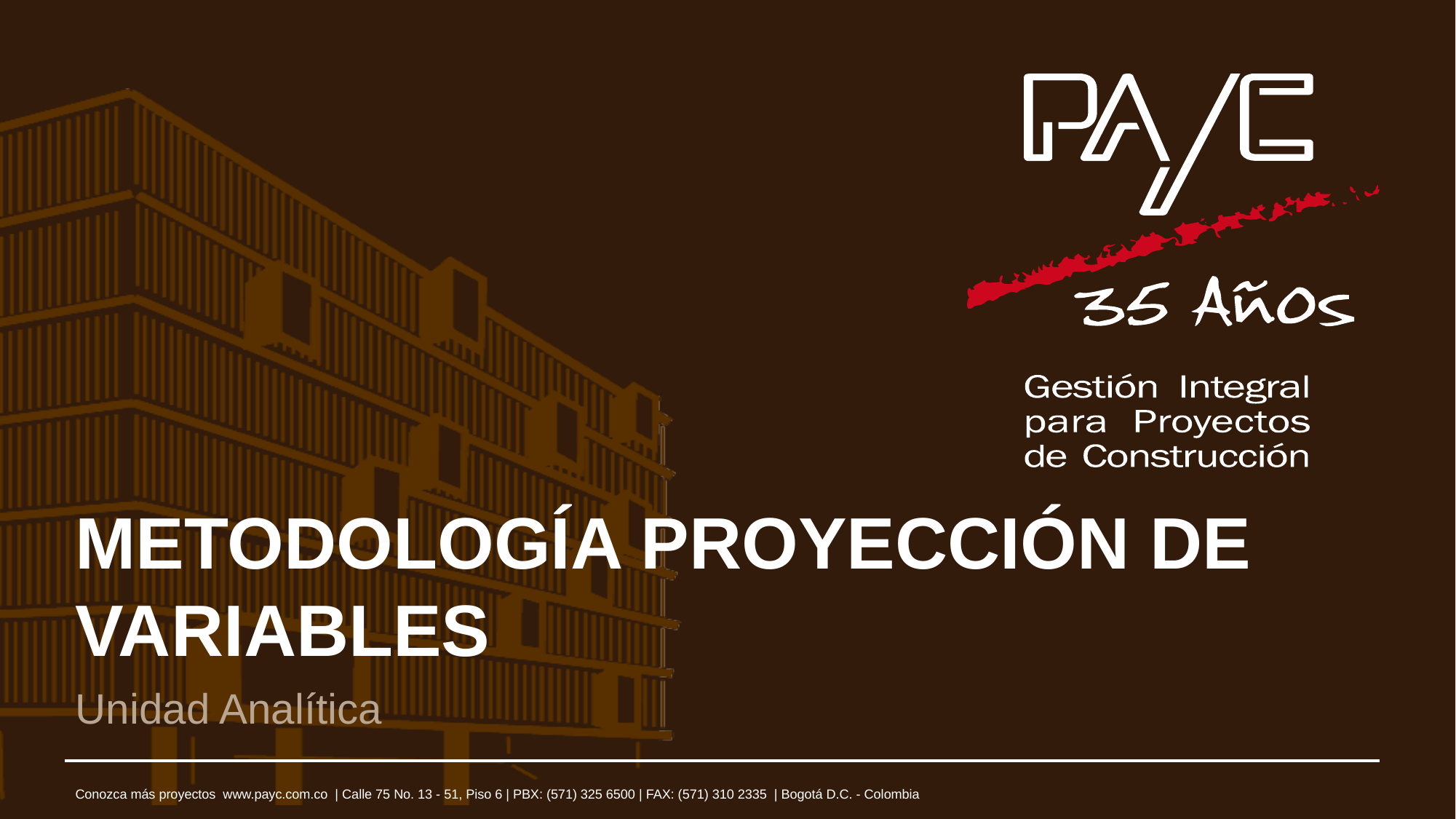

# METODOLOGÍA PROYECCIÓN DE VARIABLES
Unidad Analítica